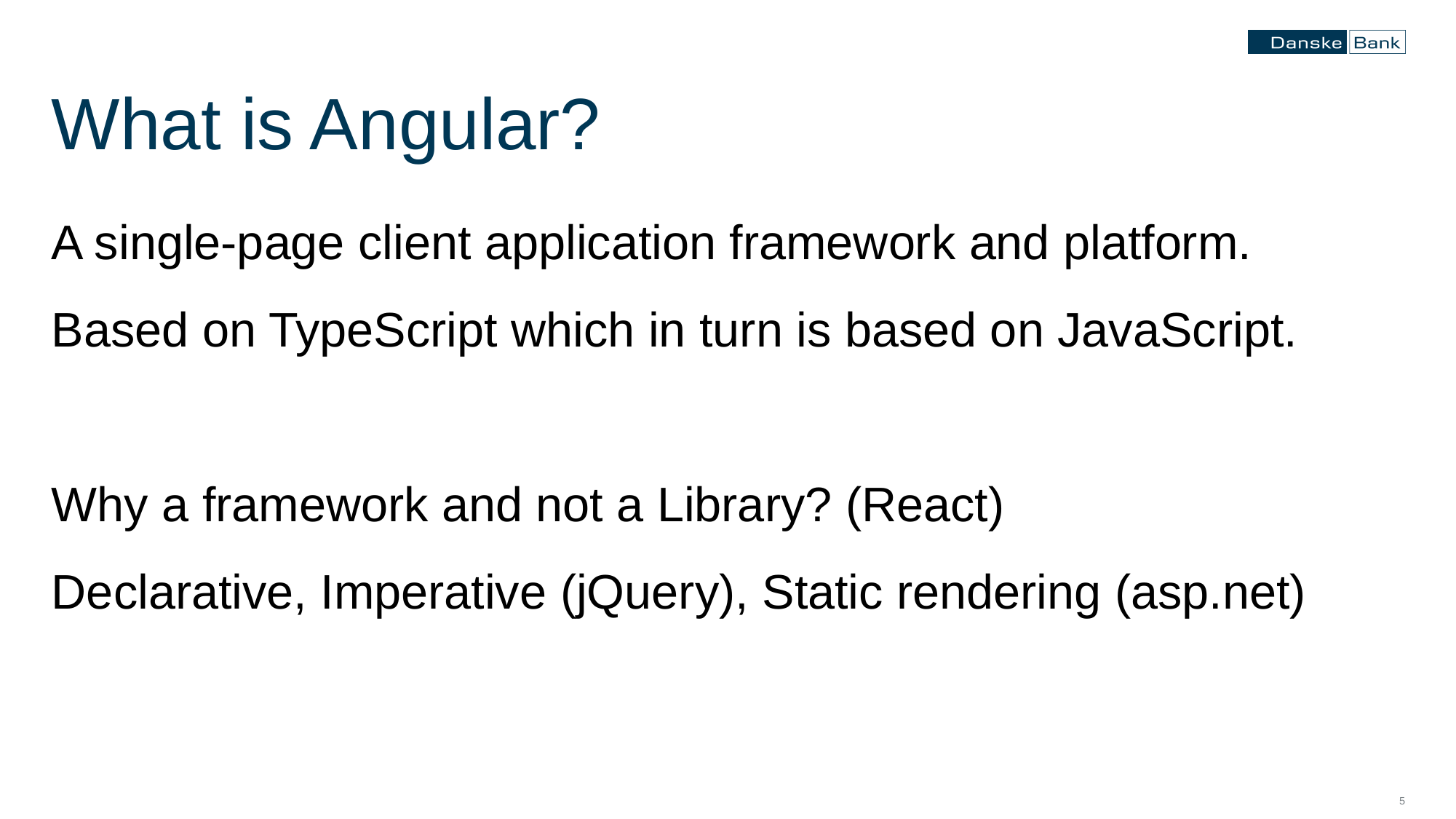

# What is Angular?
A single-page client application framework and platform.
Based on TypeScript which in turn is based on JavaScript.

Why a framework and not a Library? (React)
Declarative, Imperative (jQuery), Static rendering (asp.net)